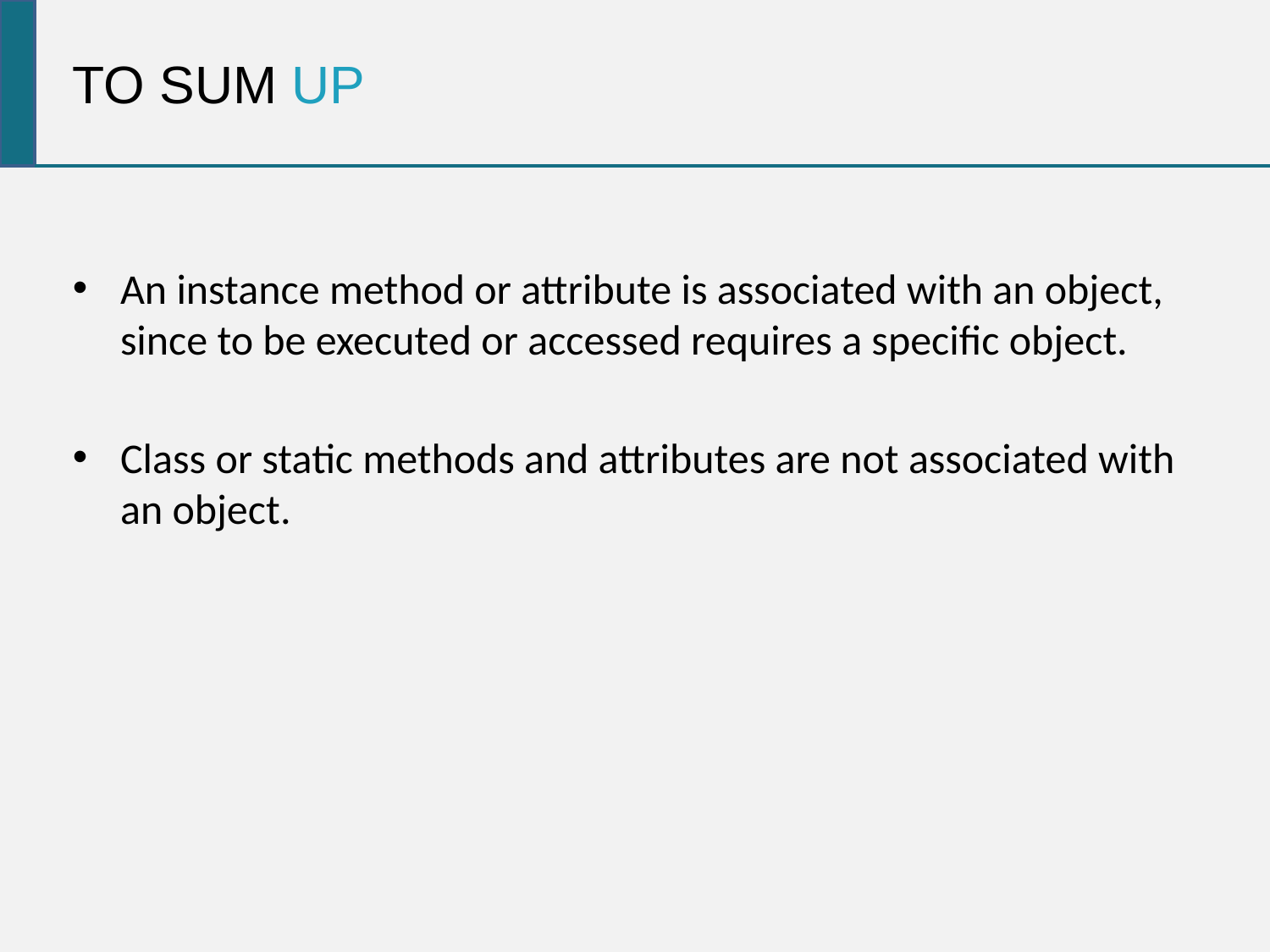

To sum up

An instance method or attribute is associated with an object, since to be executed or accessed requires a specific object.

Class or static methods and attributes are not associated with an object.